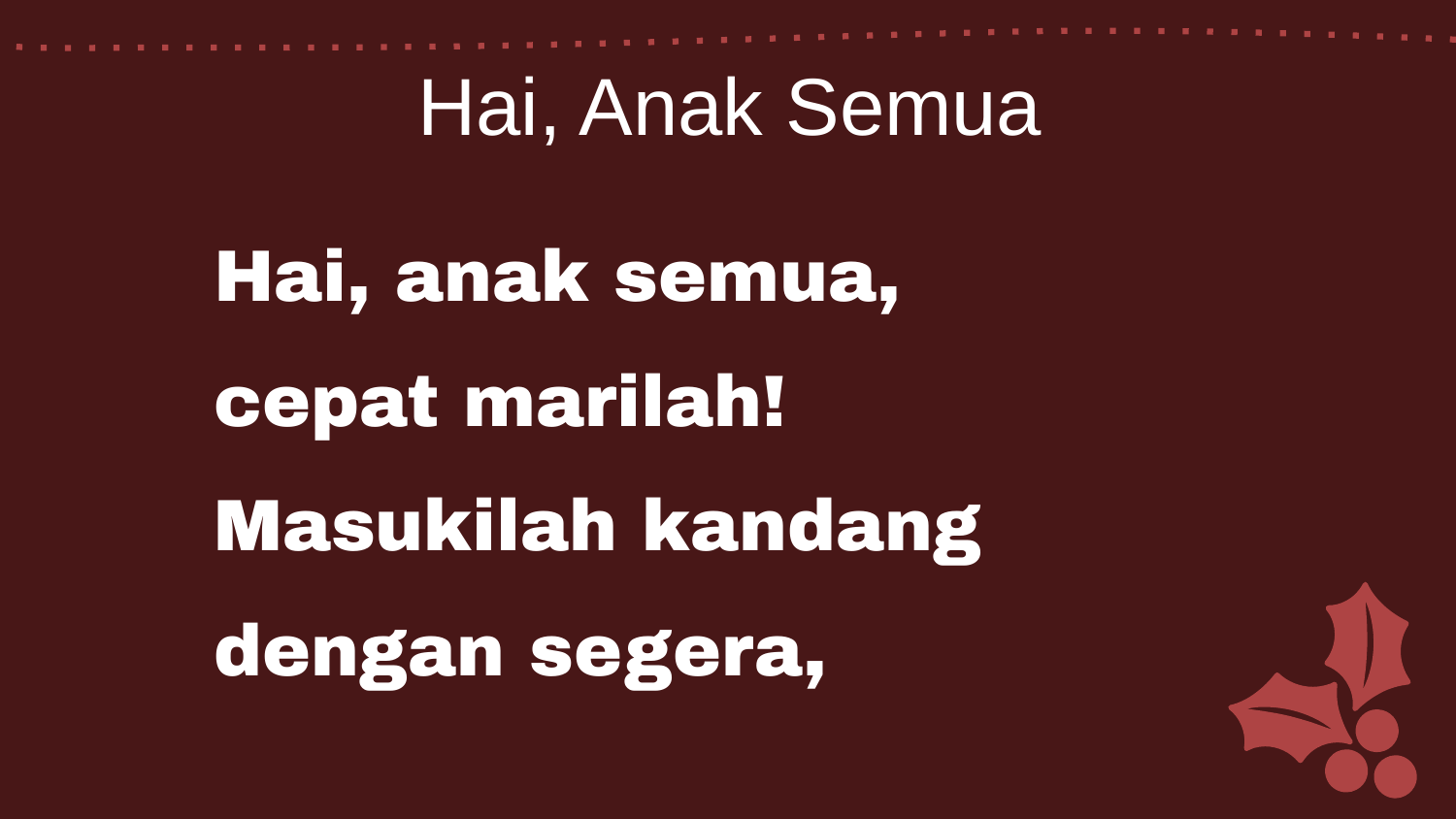

Hai, Anak Semua
Hai, anak semua,
cepat marilah!
Masukilah kandang
dengan segera,